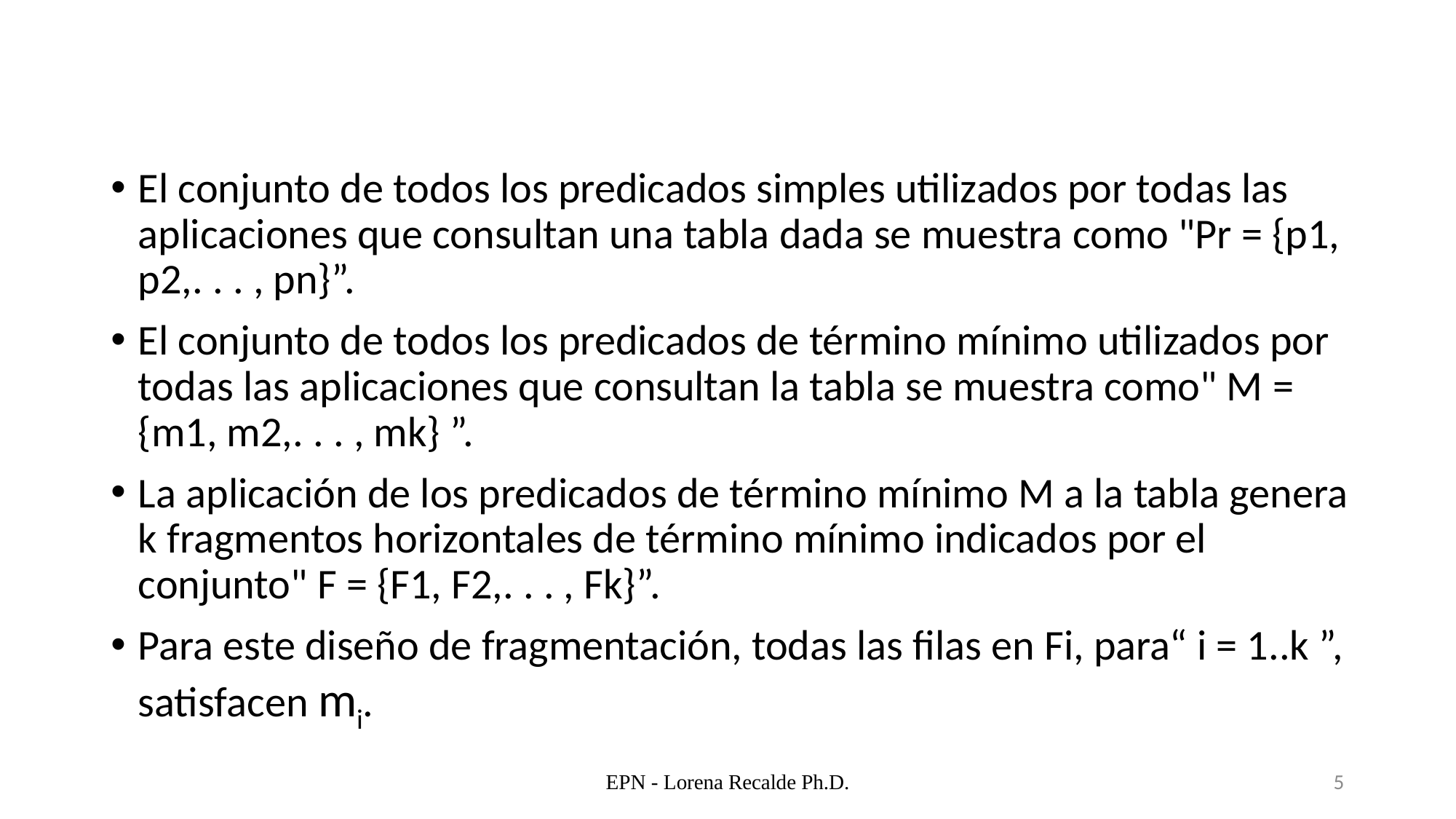

El conjunto de todos los predicados simples utilizados por todas las aplicaciones que consultan una tabla dada se muestra como "Pr = {p1, p2,. . . , pn}”.
El conjunto de todos los predicados de término mínimo utilizados por todas las aplicaciones que consultan la tabla se muestra como" M = {m1, m2,. . . , mk} ”.
La aplicación de los predicados de término mínimo M a la tabla genera k fragmentos horizontales de término mínimo indicados por el conjunto" F = {F1, F2,. . . , Fk}”.
Para este diseño de fragmentación, todas las filas en Fi, para“ i = 1..k ”, satisfacen mi.
EPN - Lorena Recalde Ph.D.
5